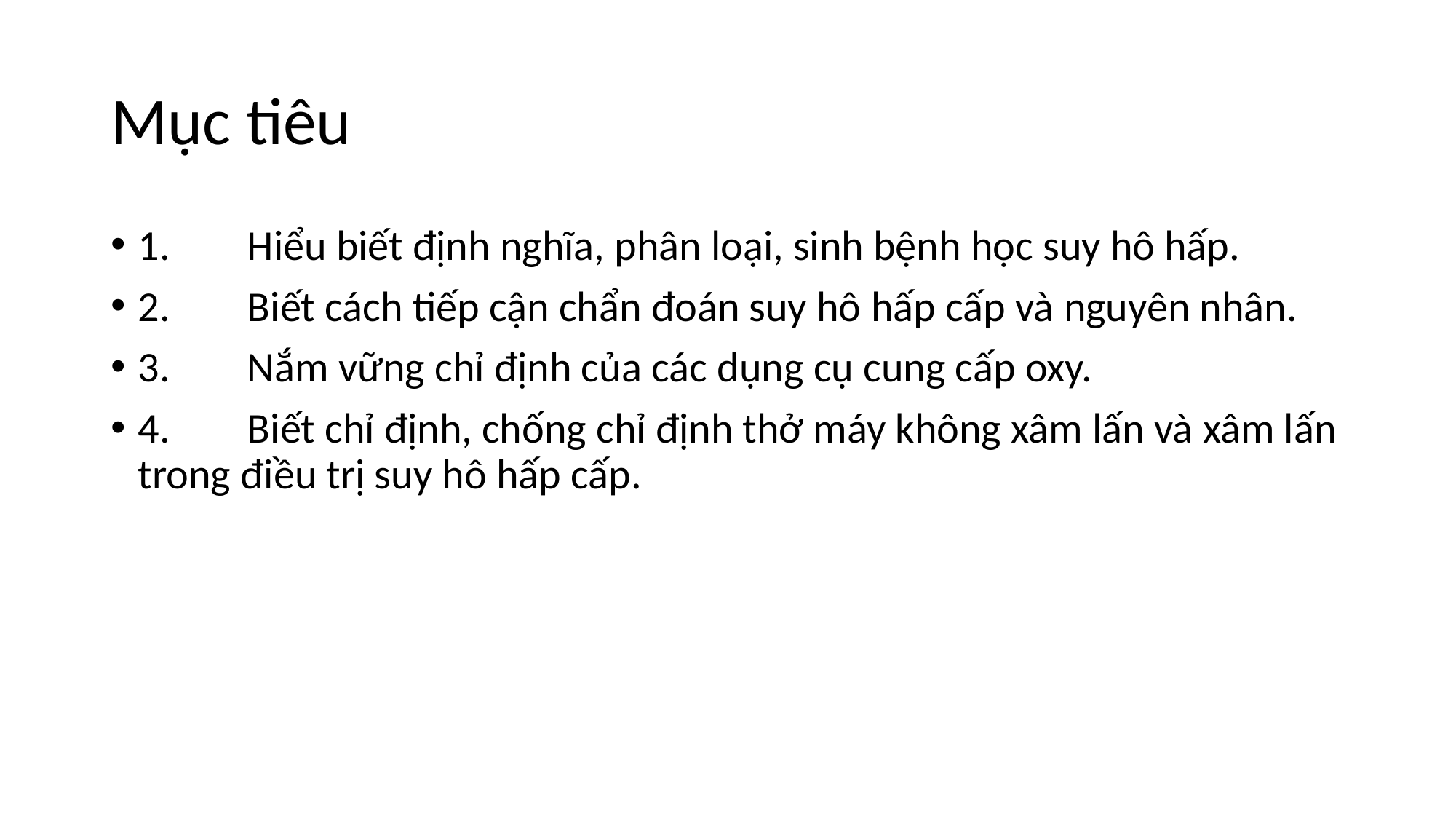

# Mục tiêu
1.	Hiểu biết định nghĩa, phân loại, sinh bệnh học suy hô hấp.
2.	Biết cách tiếp cận chẩn đoán suy hô hấp cấp và nguyên nhân.
3.	Nắm vững chỉ định của các dụng cụ cung cấp oxy.
4.	Biết chỉ định, chống chỉ định thở máy không xâm lấn và xâm lấn trong điều trị suy hô hấp cấp.